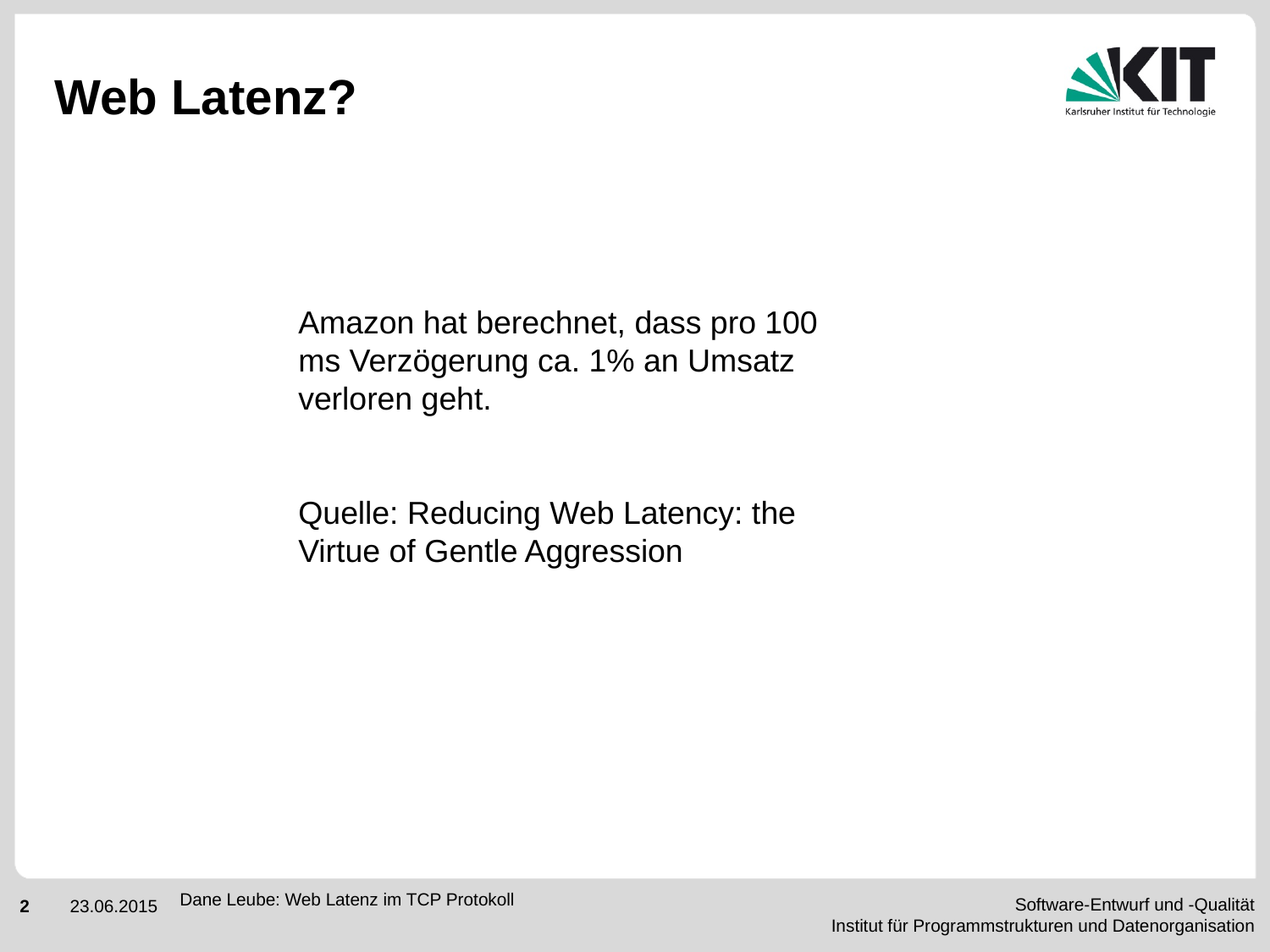

# Web Latenz?
Amazon hat berechnet, dass pro 100 ms Verzögerung ca. 1% an Umsatz verloren geht.

Quelle: Reducing Web Latency: the Virtue of Gentle Aggression
Dane Leube: Web Latenz im TCP Protokoll